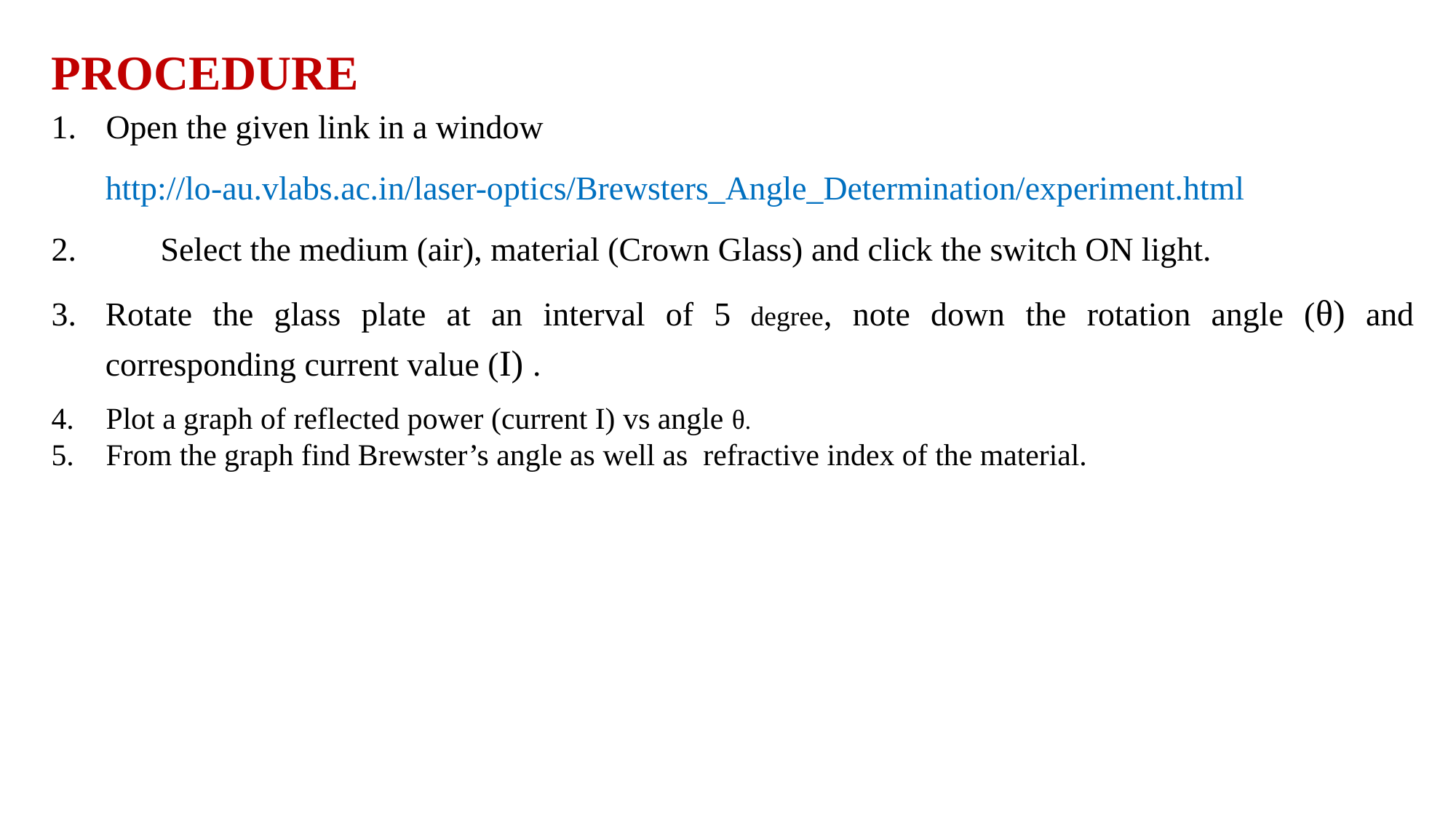

PROCEDURE
Open the given link in a window
http://lo-au.vlabs.ac.in/laser-optics/Brewsters_Angle_Determination/experiment.html
2. 	Select the medium (air), material (Crown Glass) and click the switch ON light.
3.	Rotate the glass plate at an interval of 5 degree, note down the rotation angle (θ) and corresponding current value (I) .
Plot a graph of reflected power (current I) vs angle θ.
From the graph find Brewster’s angle as well as  refractive index of the material.